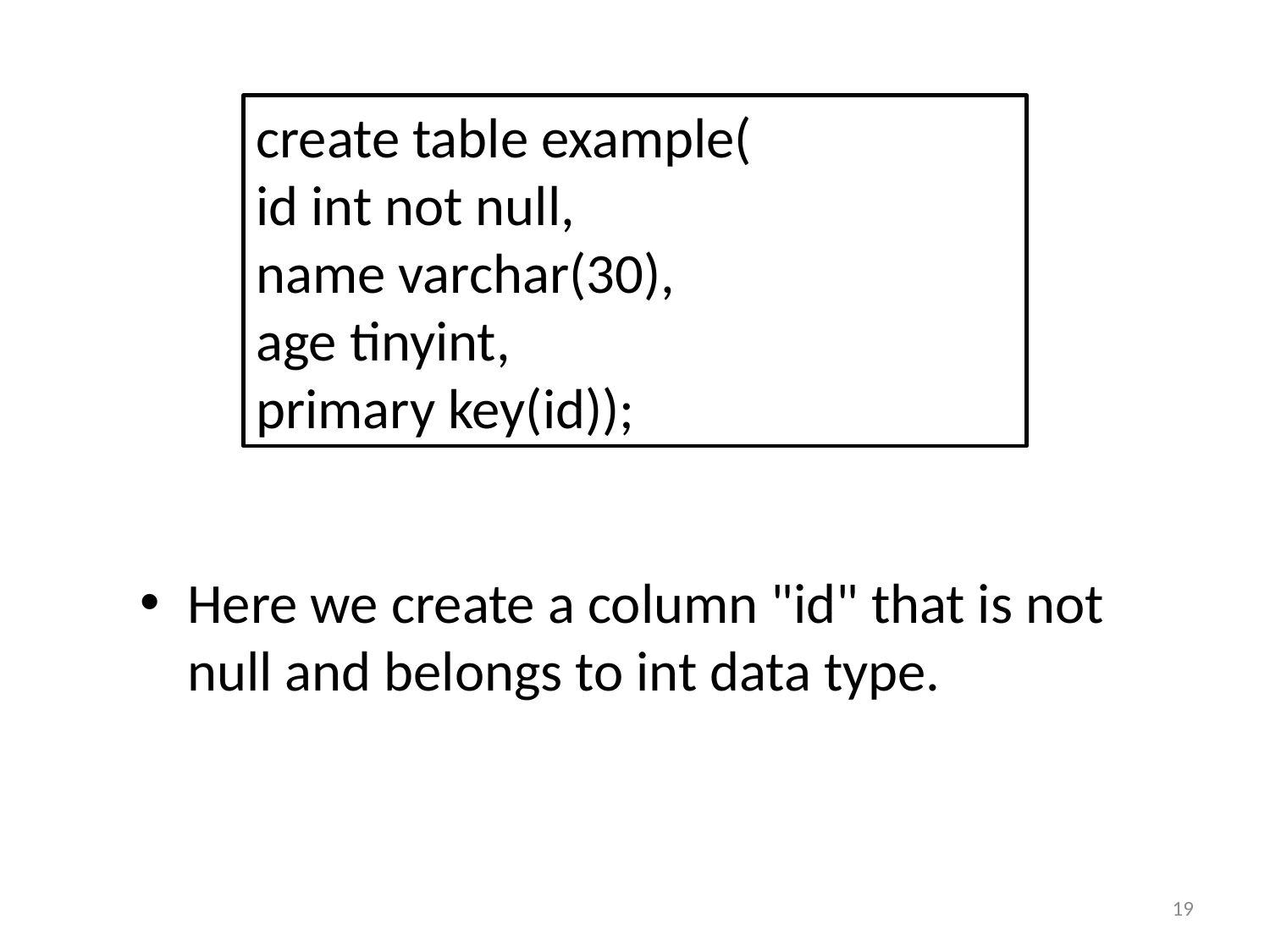

create table example(
id int not null,
name varchar(30),
age tinyint,
primary key(id));
Here we create a column "id" that is not null and belongs to int data type.

19